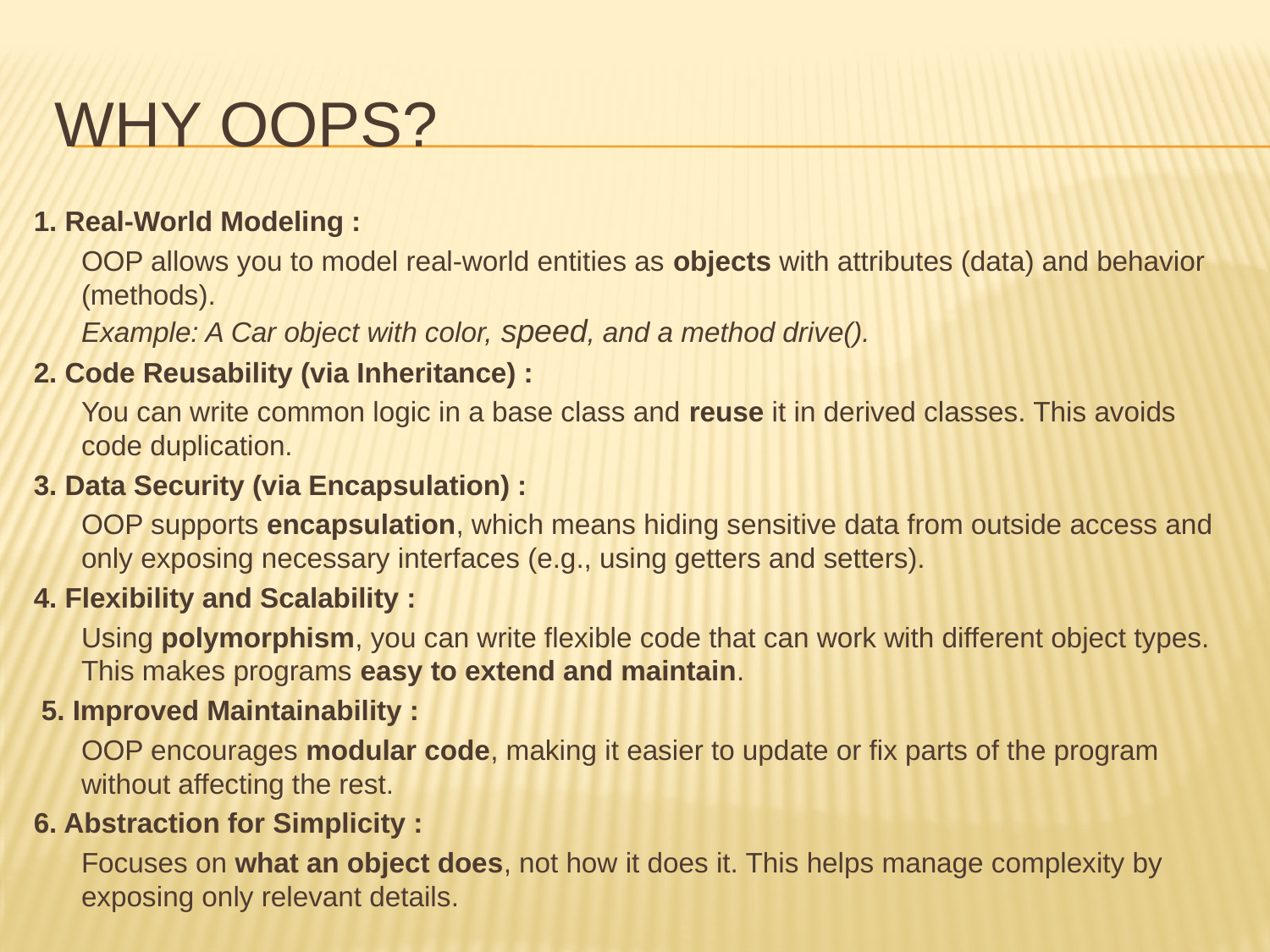

# Why oops?
1. Real-World Modeling :
	OOP allows you to model real-world entities as objects with attributes (data) and behavior (methods).
Example: A Car object with color, speed, and a method drive().
2. Code Reusability (via Inheritance) :
	You can write common logic in a base class and reuse it in derived classes. This avoids code duplication.
3. Data Security (via Encapsulation) :
	OOP supports encapsulation, which means hiding sensitive data from outside access and only exposing necessary interfaces (e.g., using getters and setters).
4. Flexibility and Scalability :
	Using polymorphism, you can write flexible code that can work with different object types. This makes programs easy to extend and maintain.
 5. Improved Maintainability :
	OOP encourages modular code, making it easier to update or fix parts of the program without affecting the rest.
6. Abstraction for Simplicity :
	Focuses on what an object does, not how it does it. This helps manage complexity by exposing only relevant details.